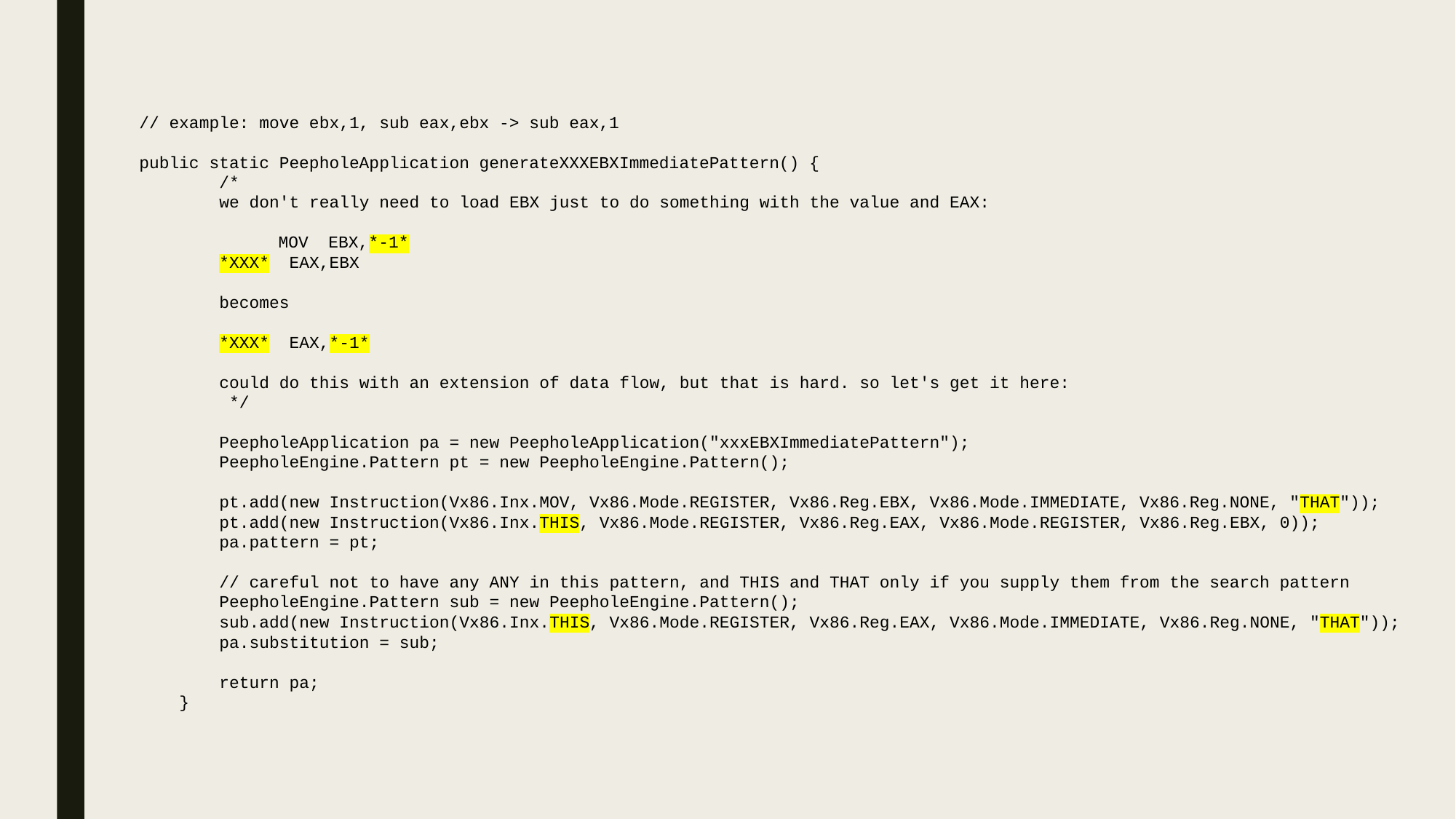

// example: move ebx,1, sub eax,ebx -> sub eax,1

public static PeepholeApplication generateXXXEBXImmediatePattern() {
        /*
        we don't really need to load EBX just to do something with the value and EAX:

	   MOV  EBX,*-1*
        *XXX*  EAX,EBX

        becomes

        *XXX*  EAX,*-1*

        could do this with an extension of data flow, but that is hard. so let's get it here:
         */

        PeepholeApplication pa = new PeepholeApplication("xxxEBXImmediatePattern");
        PeepholeEngine.Pattern pt = new PeepholeEngine.Pattern();

        pt.add(new Instruction(Vx86.Inx.MOV, Vx86.Mode.REGISTER, Vx86.Reg.EBX, Vx86.Mode.IMMEDIATE, Vx86.Reg.NONE, "THAT"));
        pt.add(new Instruction(Vx86.Inx.THIS, Vx86.Mode.REGISTER, Vx86.Reg.EAX, Vx86.Mode.REGISTER, Vx86.Reg.EBX, 0));
        pa.pattern = pt;

        // careful not to have any ANY in this pattern, and THIS and THAT only if you supply them from the search pattern
        PeepholeEngine.Pattern sub = new PeepholeEngine.Pattern();
        sub.add(new Instruction(Vx86.Inx.THIS, Vx86.Mode.REGISTER, Vx86.Reg.EAX, Vx86.Mode.IMMEDIATE, Vx86.Reg.NONE, "THAT"));
        pa.substitution = sub;

        return pa;
    }